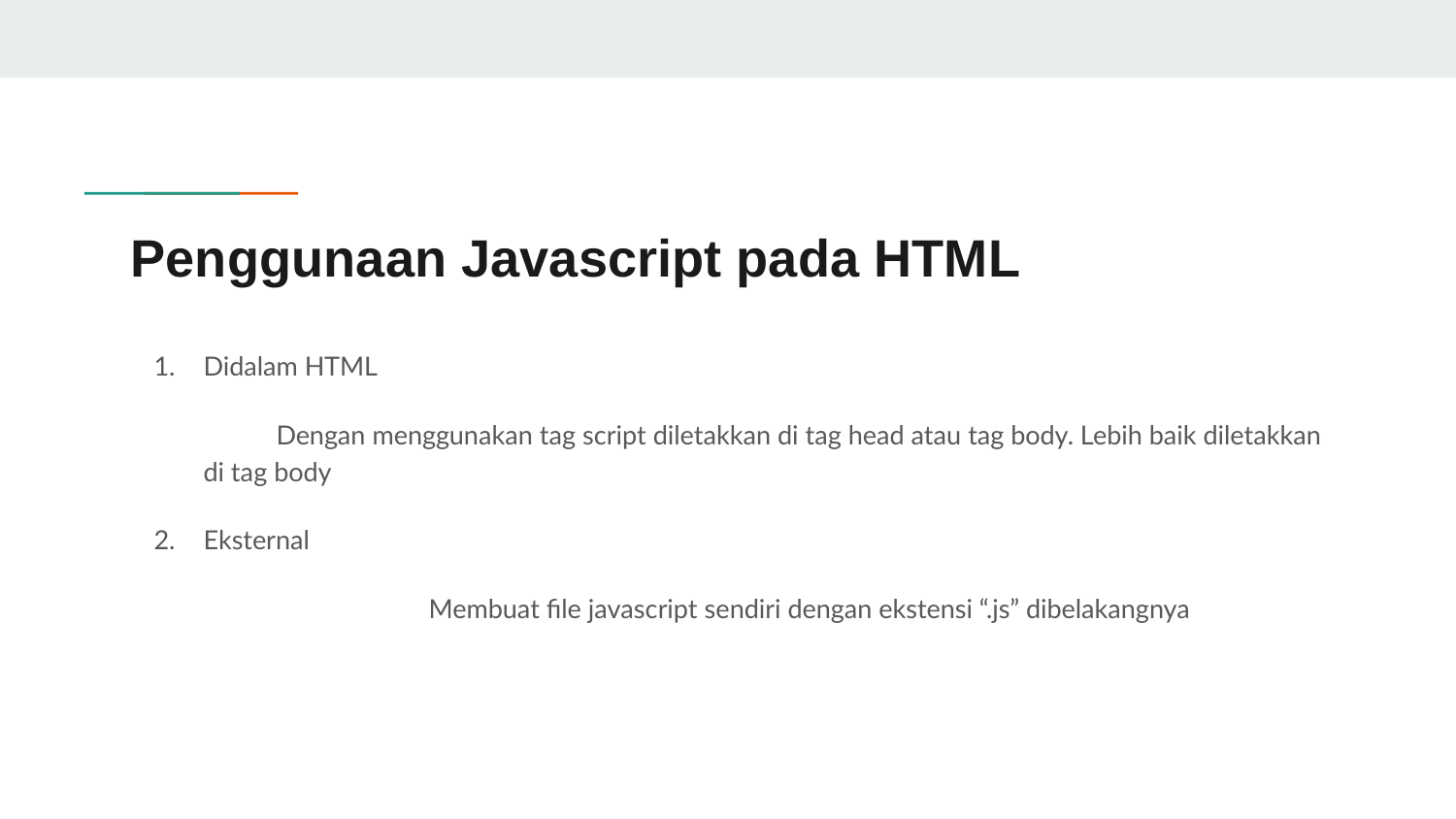

# Penggunaan Javascript pada HTML
Didalam HTML
Dengan menggunakan tag script diletakkan di tag head atau tag body. Lebih baik diletakkan di tag body
Eksternal
		 Membuat file javascript sendiri dengan ekstensi “.js” dibelakangnya